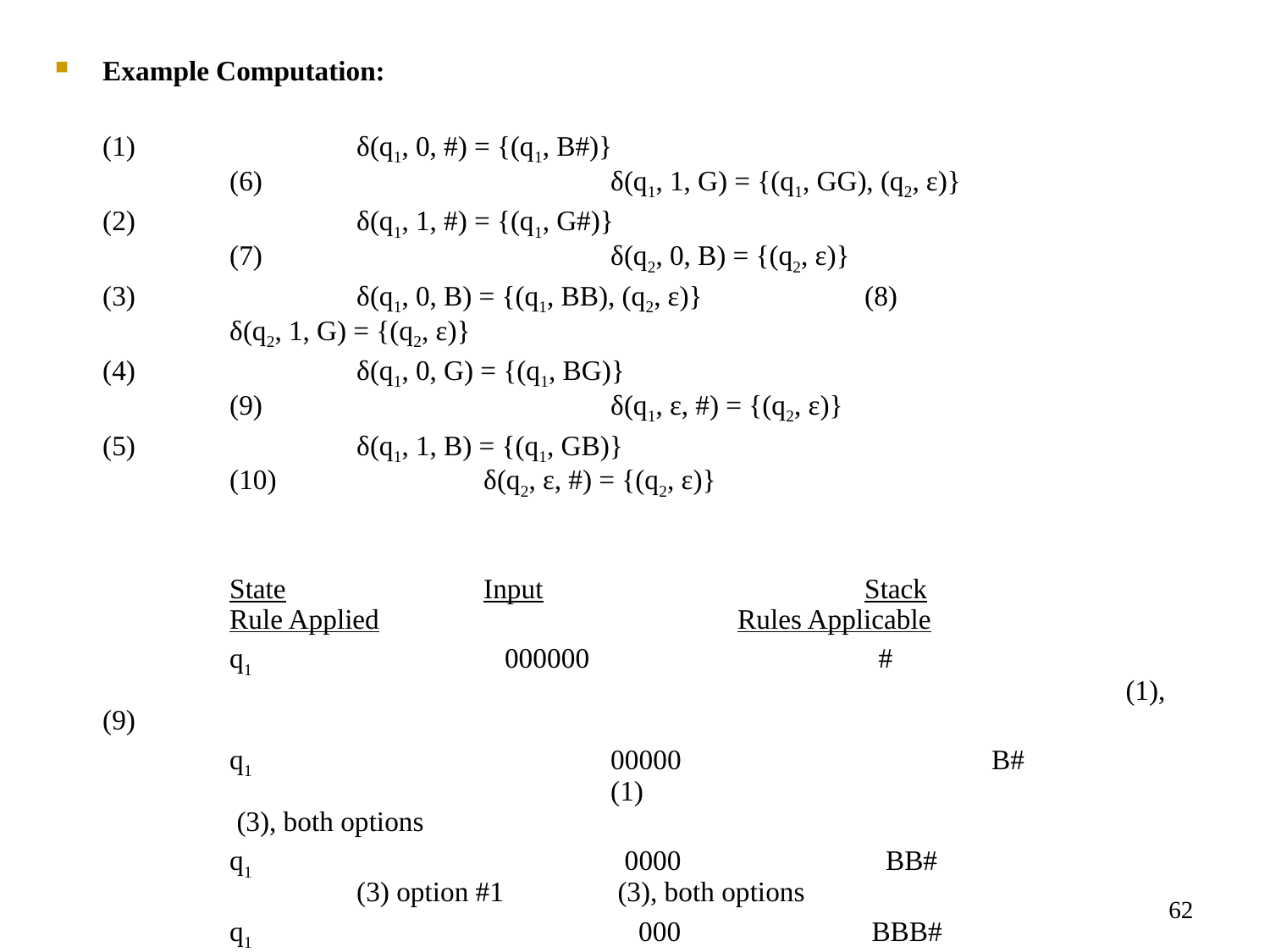

Example Computation:

	(1)		δ(q1, 0, #) = {(q1, B#)}					(6)			δ(q1, 1, G) = {(q1, GG), (q2, ε)}
	(2)		δ(q1, 1, #) = {(q1, G#)} 					(7)			δ(q2, 0, B) = {(q2, ε)}
	(3)		δ(q1, 0, B) = {(q1, BB), (q2, ε)}		(8)			δ(q2, 1, G) = {(q2, ε)}
	(4)		δ(q1, 0, G) = {(q1, BG)}					(9)			δ(q1, ε, #) = {(q2, ε)}
 	(5)		δ(q1, 1, B) = {(q1, GB)}					(10)		δ(q2, ε, #) = {(q2, ε)}

		State		Input			Stack			Rule Applied			Rules Applicable
		q1		   000000			  #										 (1), (9)
		q1			00000			B#					(1)					 (3), both options
		q1			  0000		   BB#				(3) option #1	 (3), both options
		q1			    000		 BBB#				(3) option #1	 (3), both options
		q2			      00		    BB#				(3)	option #2	 (7)
		q2			        0		       B#				(7)					 (7)
		q2		             ε 	     	    #				(7)					 (10)
		q2		             ε 	     	    ε 				(10)

62